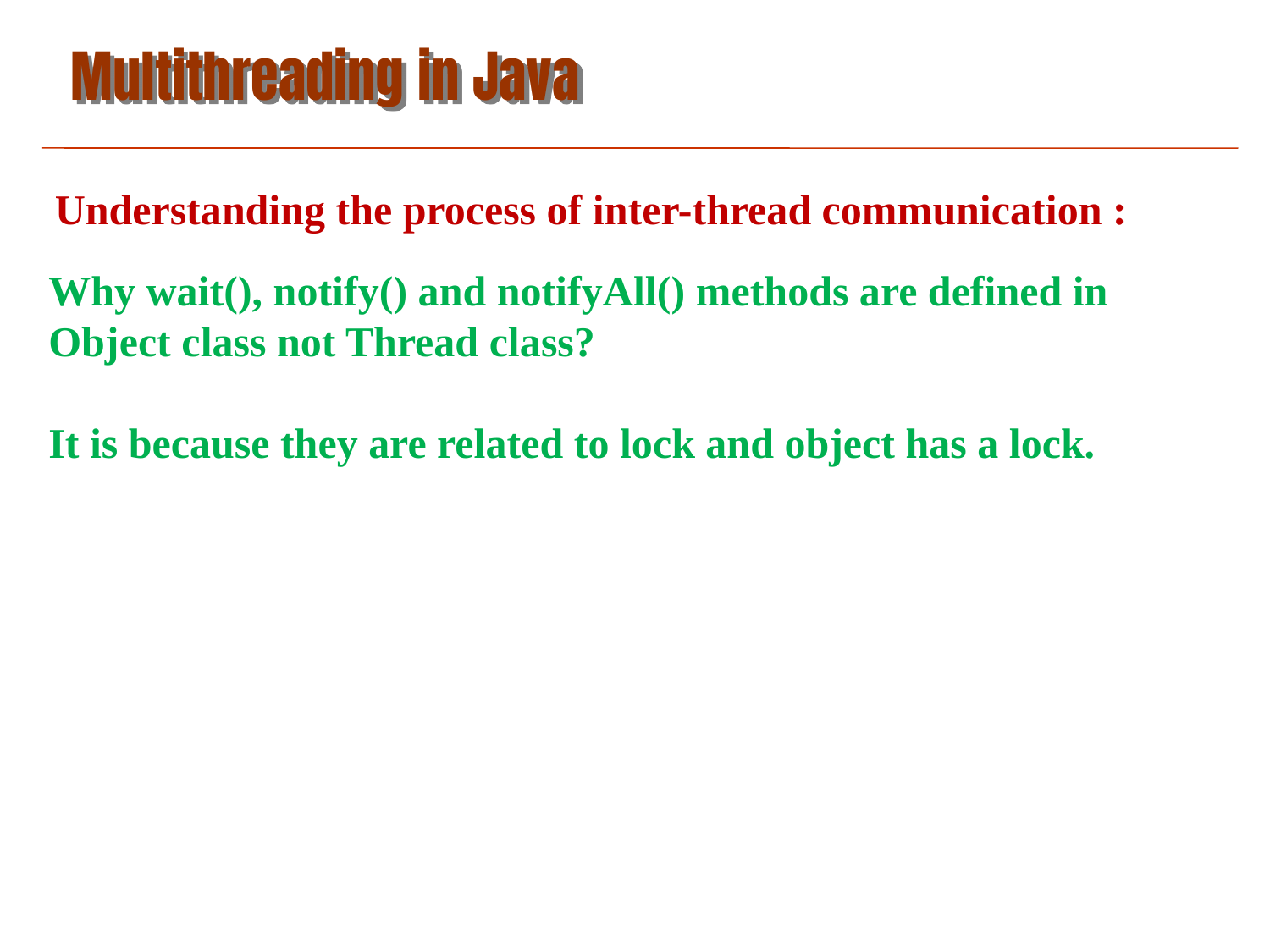

Multithreading in Java

Understanding the process of inter-thread communication :
Why wait(), notify() and notifyAll() methods are defined in Object class not Thread class?

It is because they are related to lock and object has a lock.